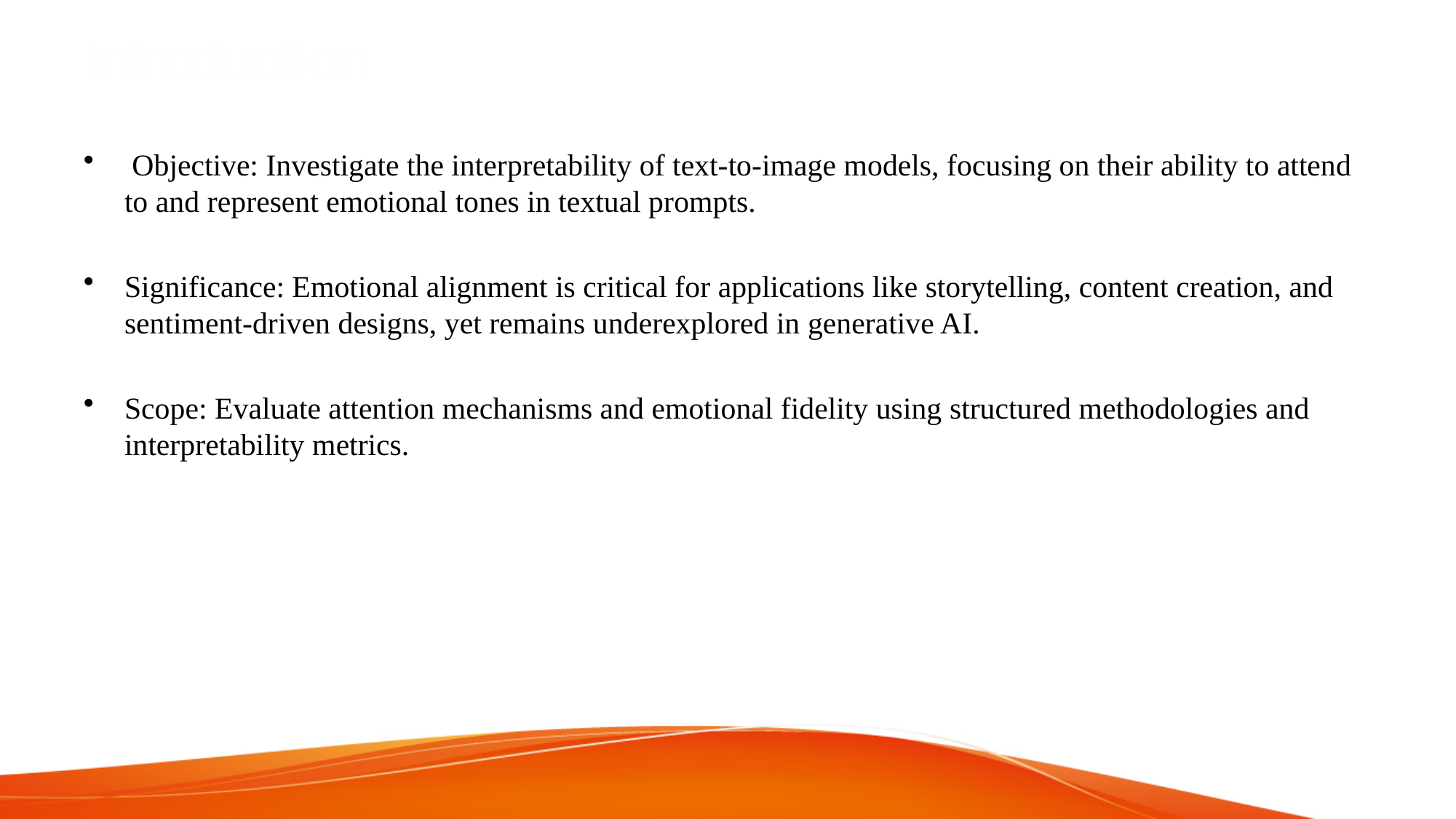

# Introduction
 Objective: Investigate the interpretability of text-to-image models, focusing on their ability to attend to and represent emotional tones in textual prompts.

Significance: Emotional alignment is critical for applications like storytelling, content creation, and sentiment-driven designs, yet remains underexplored in generative AI.

Scope: Evaluate attention mechanisms and emotional fidelity using structured methodologies and interpretability metrics.